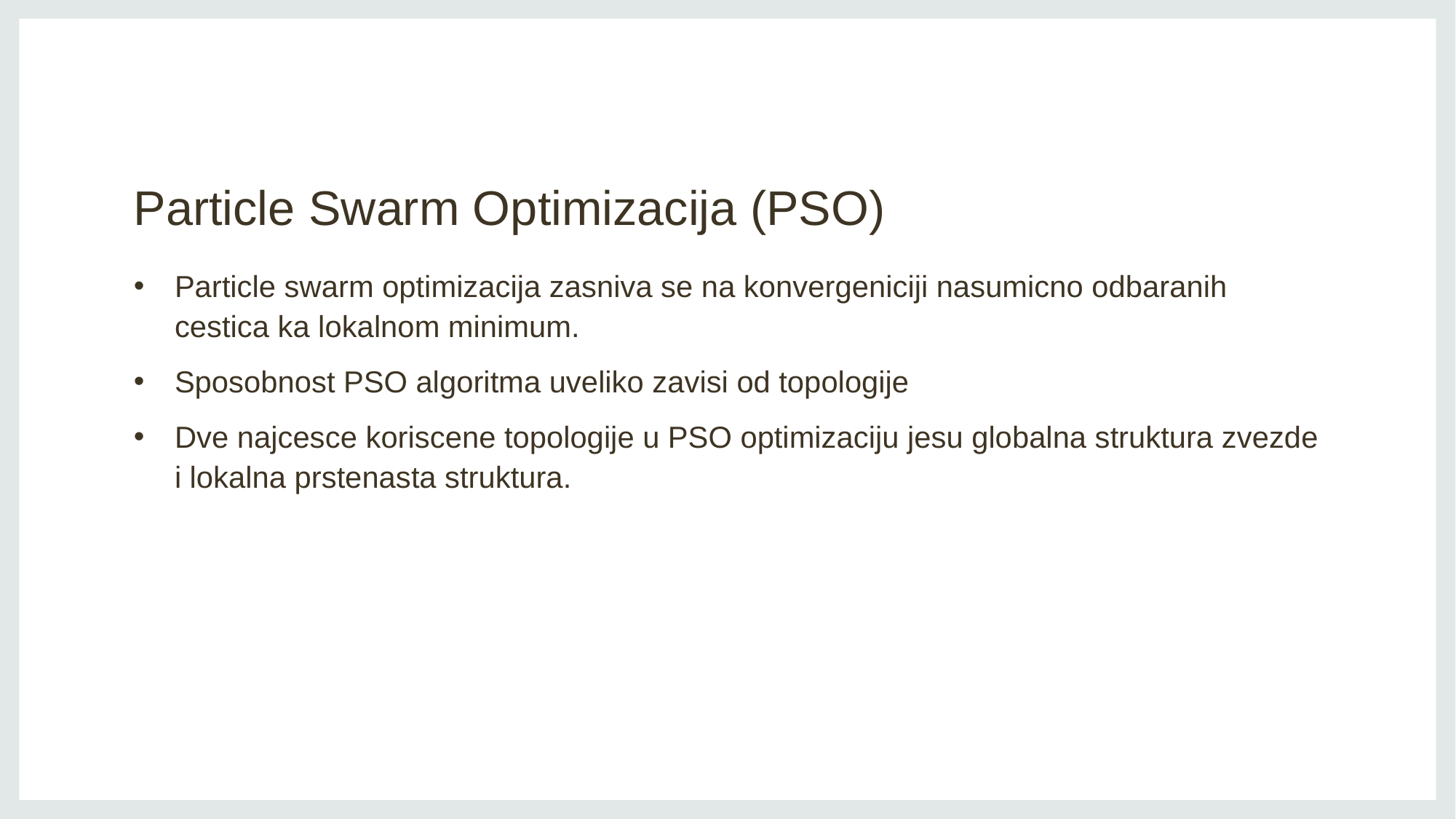

# Particle Swarm Optimizacija (PSO)
Particle swarm optimizacija zasniva se na konvergeniciji nasumicno odbaranih cestica ka lokalnom minimum.
Sposobnost PSO algoritma uveliko zavisi od topologije
Dve najcesce koriscene topologije u PSO optimizaciju jesu globalna struktura zvezde i lokalna prstenasta struktura.